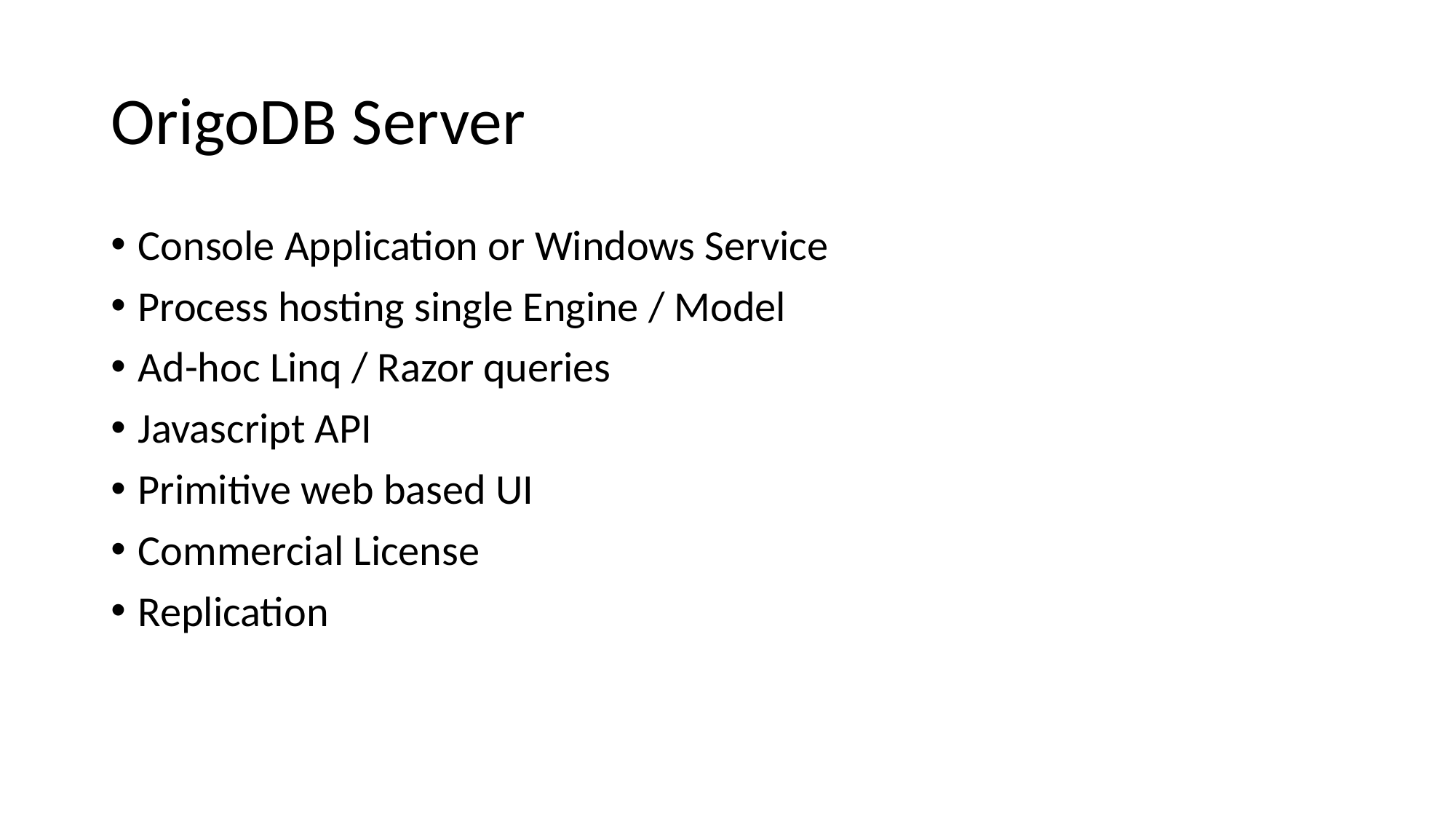

# OrigoDB Server
Console Application or Windows Service
Process hosting single Engine / Model
Ad-hoc Linq / Razor queries
Javascript API
Primitive web based UI
Commercial License
Replication